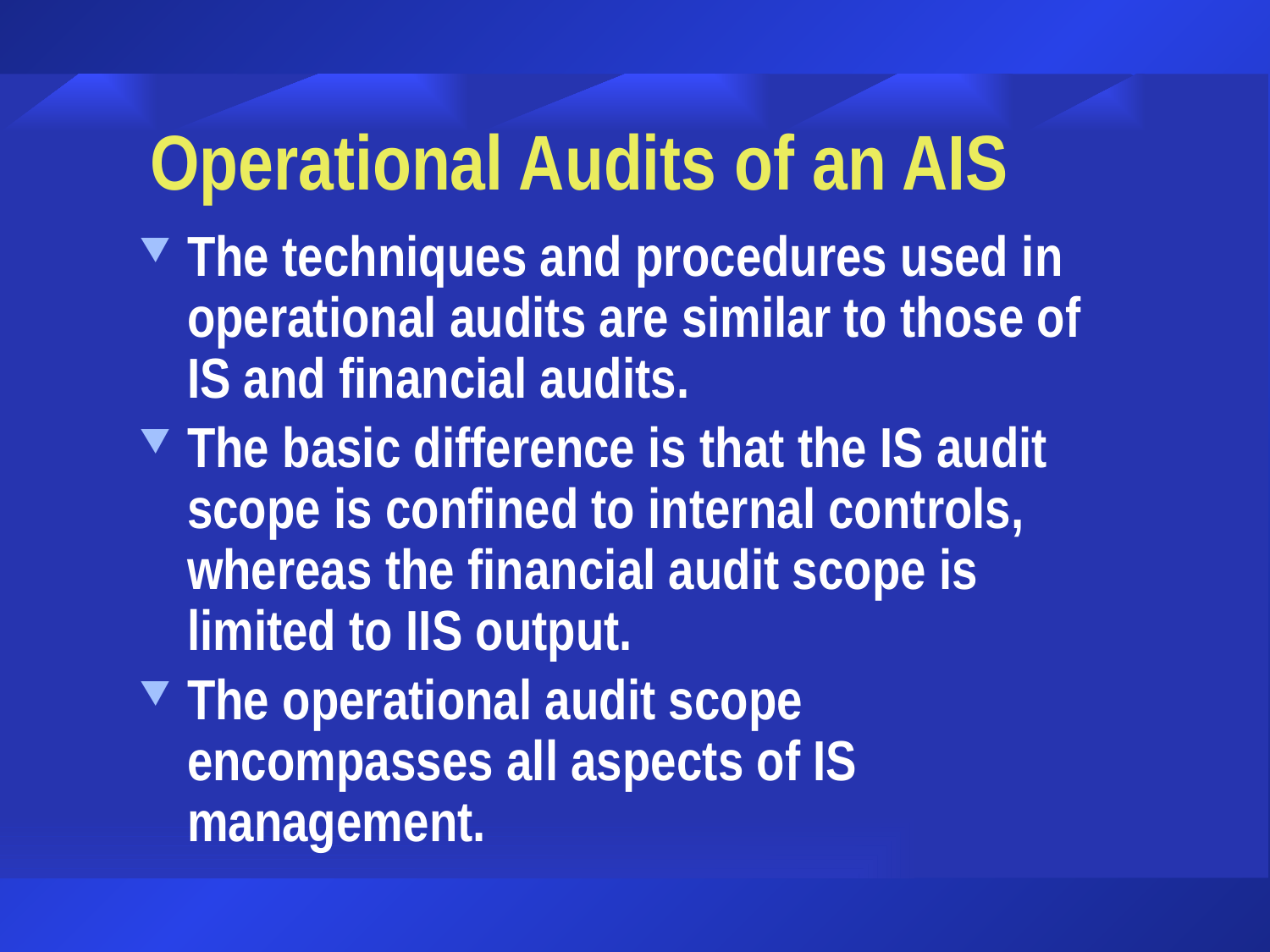

# Operational Audits of an AIS
The techniques and procedures used in operational audits are similar to those of IS and financial audits.
The basic difference is that the IS audit scope is confined to internal controls, whereas the financial audit scope is limited to IIS output.
The operational audit scope encompasses all aspects of IS management.